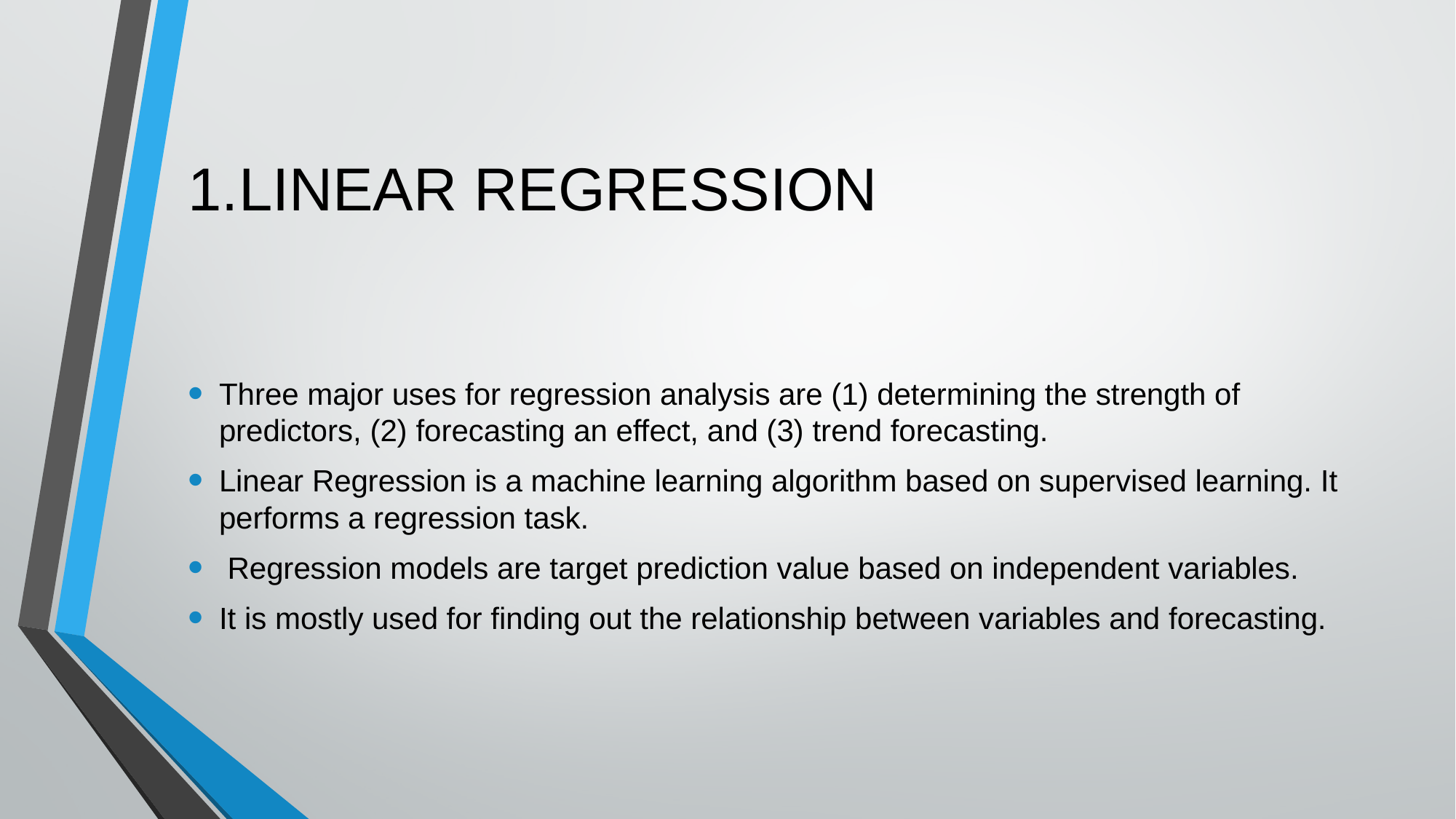

# 1.LINEAR REGRESSION

Three major uses for regression analysis are (1) determining the strength of predictors, (2) forecasting an effect, and (3) trend forecasting.
Linear Regression is a machine learning algorithm based on supervised learning. It performs a regression task.
 Regression models are target prediction value based on independent variables.
It is mostly used for finding out the relationship between variables and forecasting.